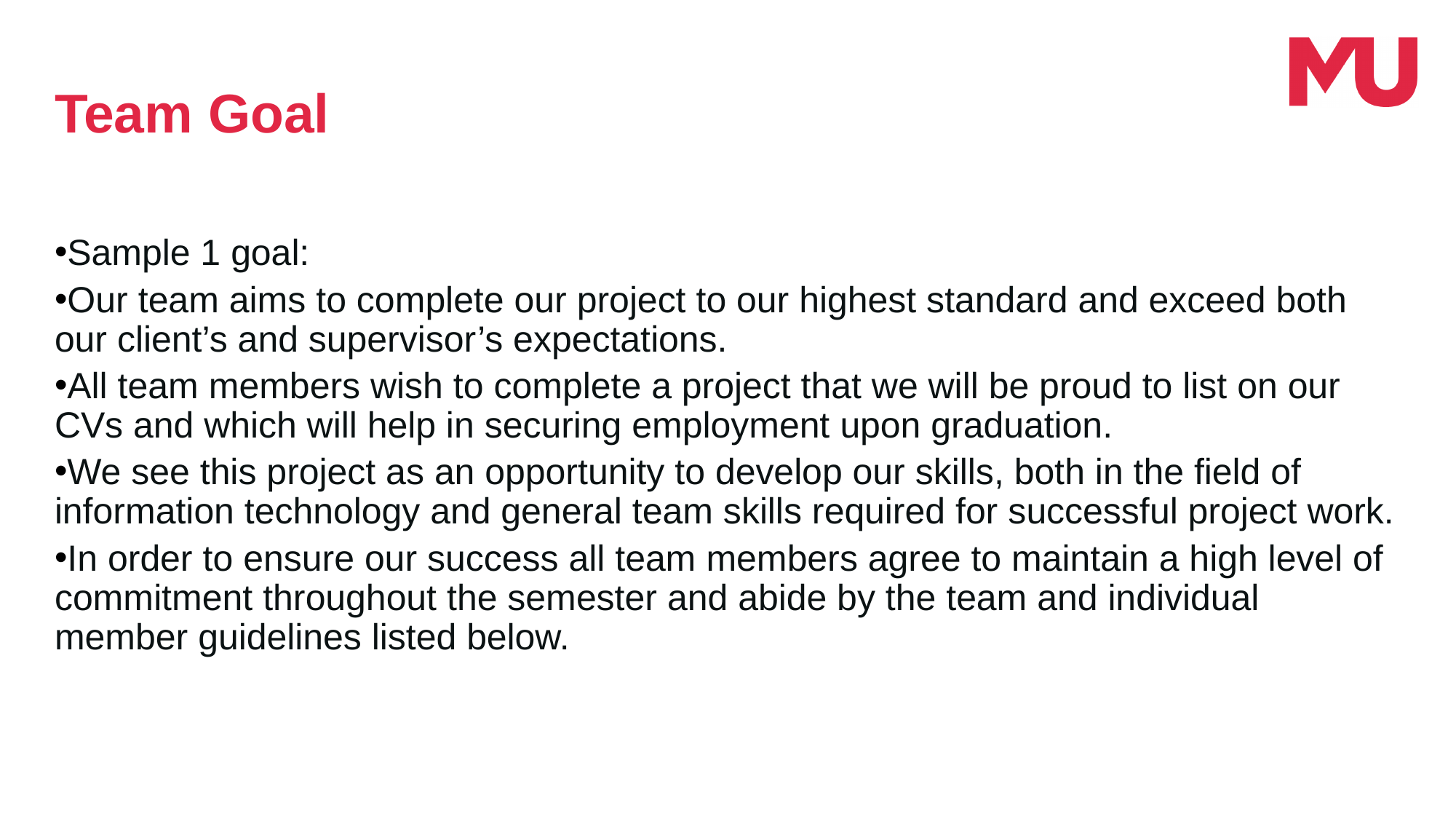

Team Goal
Sample 1 goal:
Our team aims to complete our project to our highest standard and exceed both our client’s and supervisor’s expectations.
All team members wish to complete a project that we will be proud to list on our CVs and which will help in securing employment upon graduation.
We see this project as an opportunity to develop our skills, both in the field of information technology and general team skills required for successful project work.
In order to ensure our success all team members agree to maintain a high level of commitment throughout the semester and abide by the team and individual member guidelines listed below.